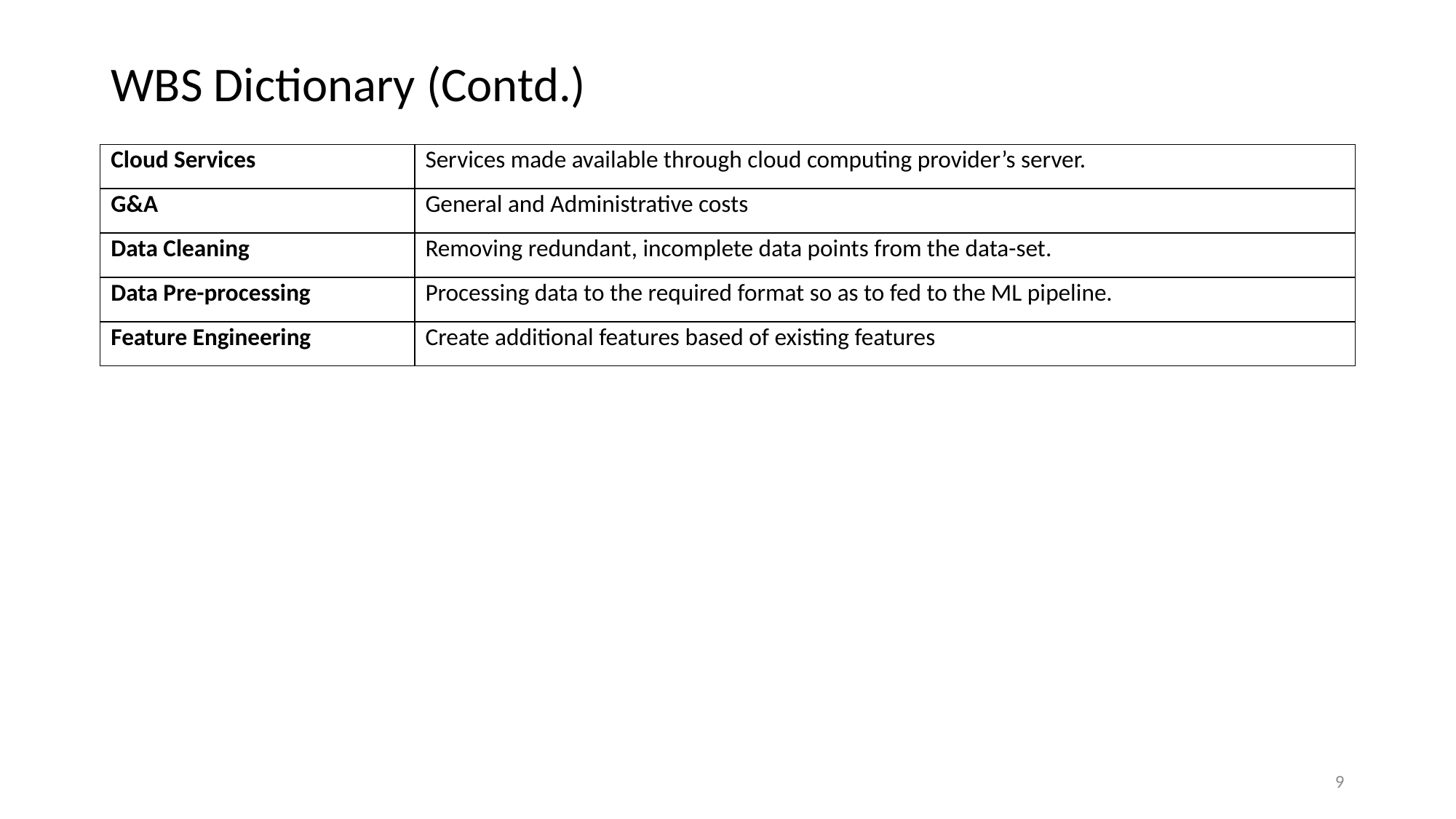

# WBS Dictionary (Contd.)
| Cloud Services | Services made available through cloud computing provider’s server. |
| --- | --- |
| G&A | General and Administrative costs |
| Data Cleaning | Removing redundant, incomplete data points from the data-set. |
| Data Pre-processing | Processing data to the required format so as to fed to the ML pipeline. |
| Feature Engineering | Create additional features based of existing features |
9